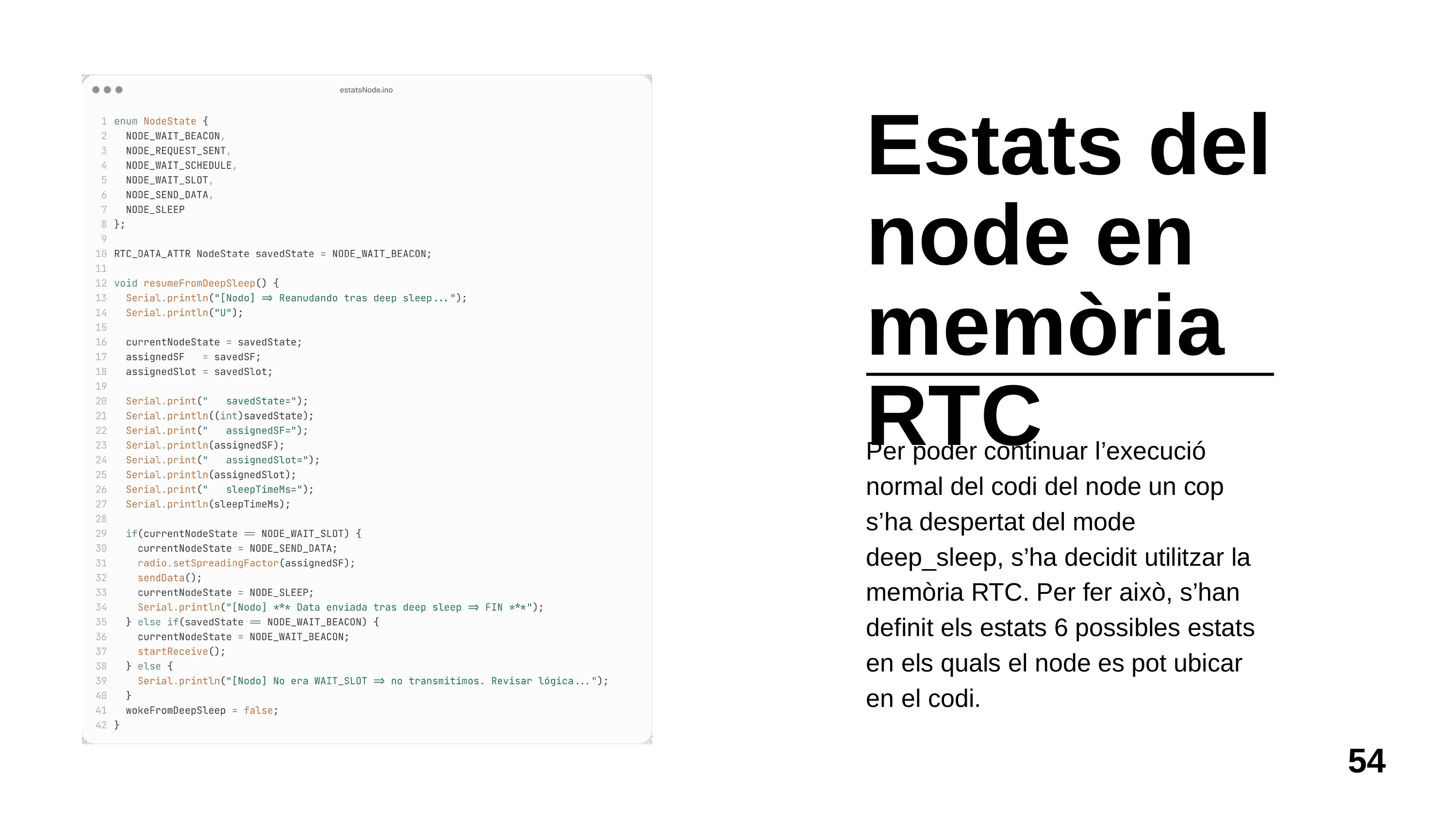

Estats del node en memòria RTC

Per poder continuar l’execució normal del codi del node un cop s’ha despertat del mode deep_sleep, s’ha decidit utilitzar la memòria RTC. Per fer això, s’han definit els estats 6 possibles estats en els quals el node es pot ubicar en el codi.
54